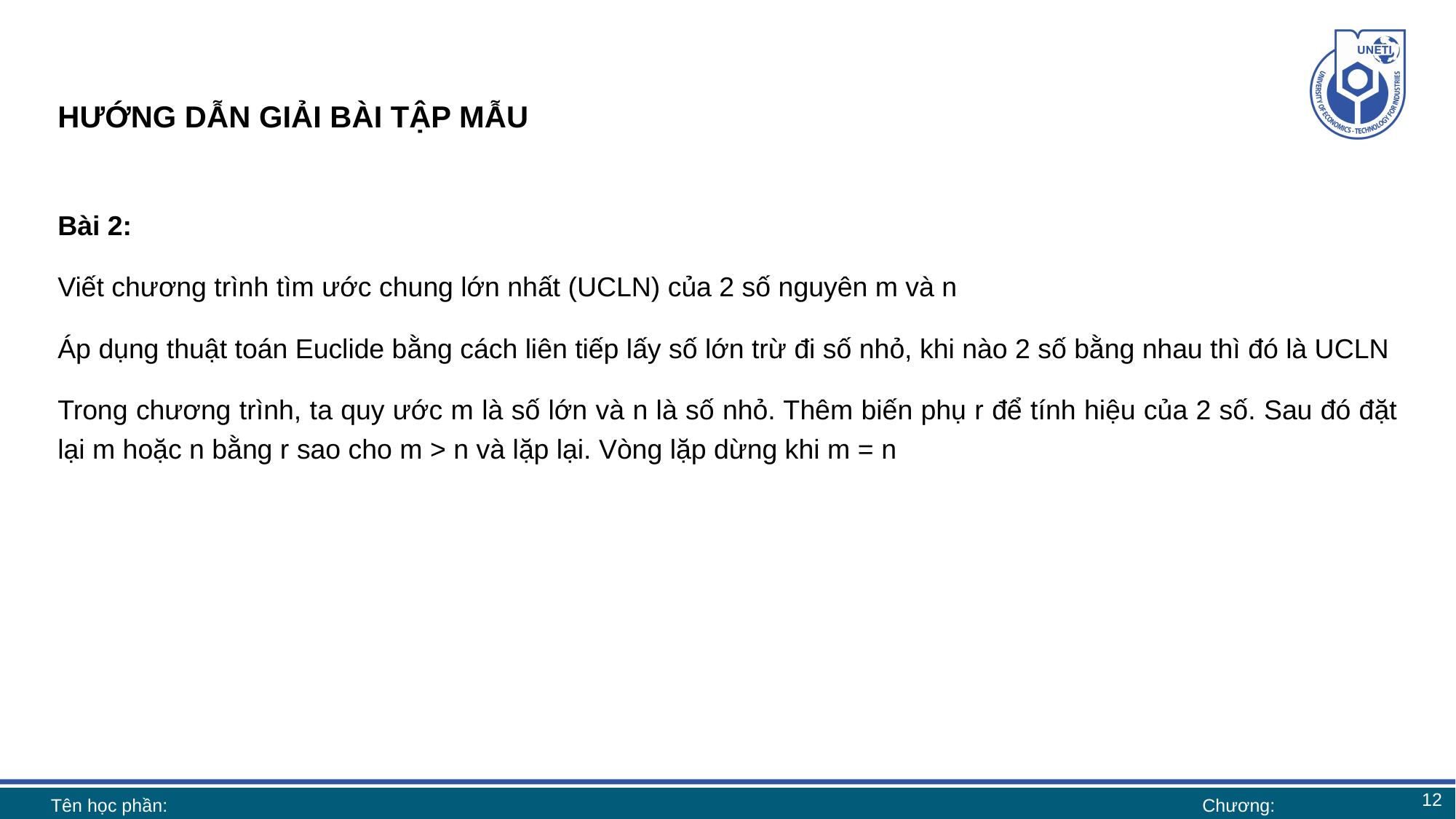

# HƯỚNG DẪN GIẢI BÀI TẬP MẪU
Bài 2:
Viết chương trình tìm ước chung lớn nhất (UCLN) của 2 số nguyên m và n
Áp dụng thuật toán Euclide bằng cách liên tiếp lấy số lớn trừ đi số nhỏ, khi nào 2 số bằng nhau thì đó là UCLN
Trong chương trình, ta quy ước m là số lớn và n là số nhỏ. Thêm biến phụ r để tính hiệu của 2 số. Sau đó đặt lại m hoặc n bằng r sao cho m > n và lặp lại. Vòng lặp dừng khi m = n
12
Tên học phần:
Chương: